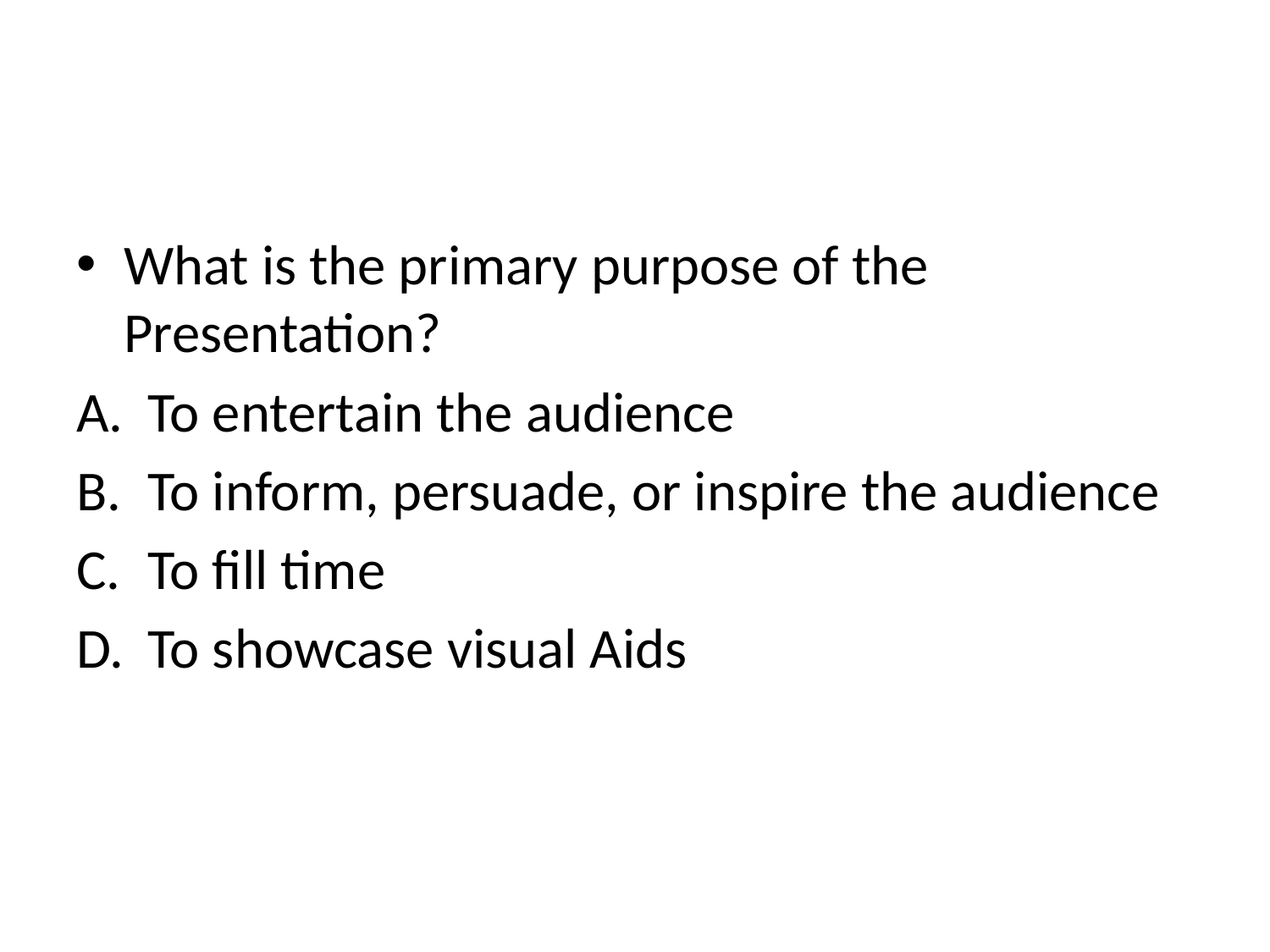

#
What is the primary purpose of the Presentation?
To entertain the audience
To inform, persuade, or inspire the audience
To fill time
To showcase visual Aids